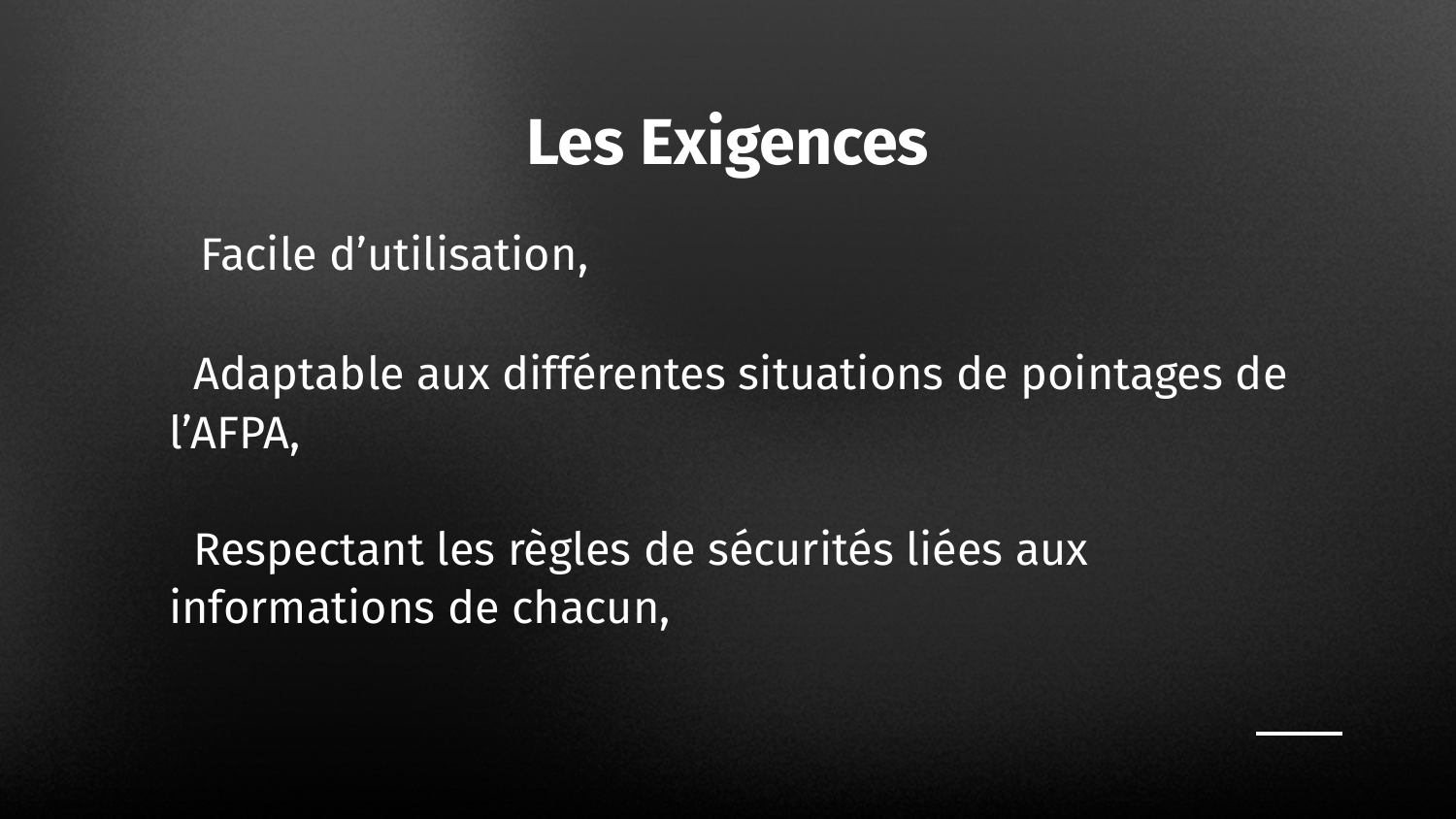

Les Exigences
  Facile d’utilisation,

  Adaptable aux différentes situations de pointages de l’AFPA,

  Respectant les règles de sécurités liées aux informations de chacun,